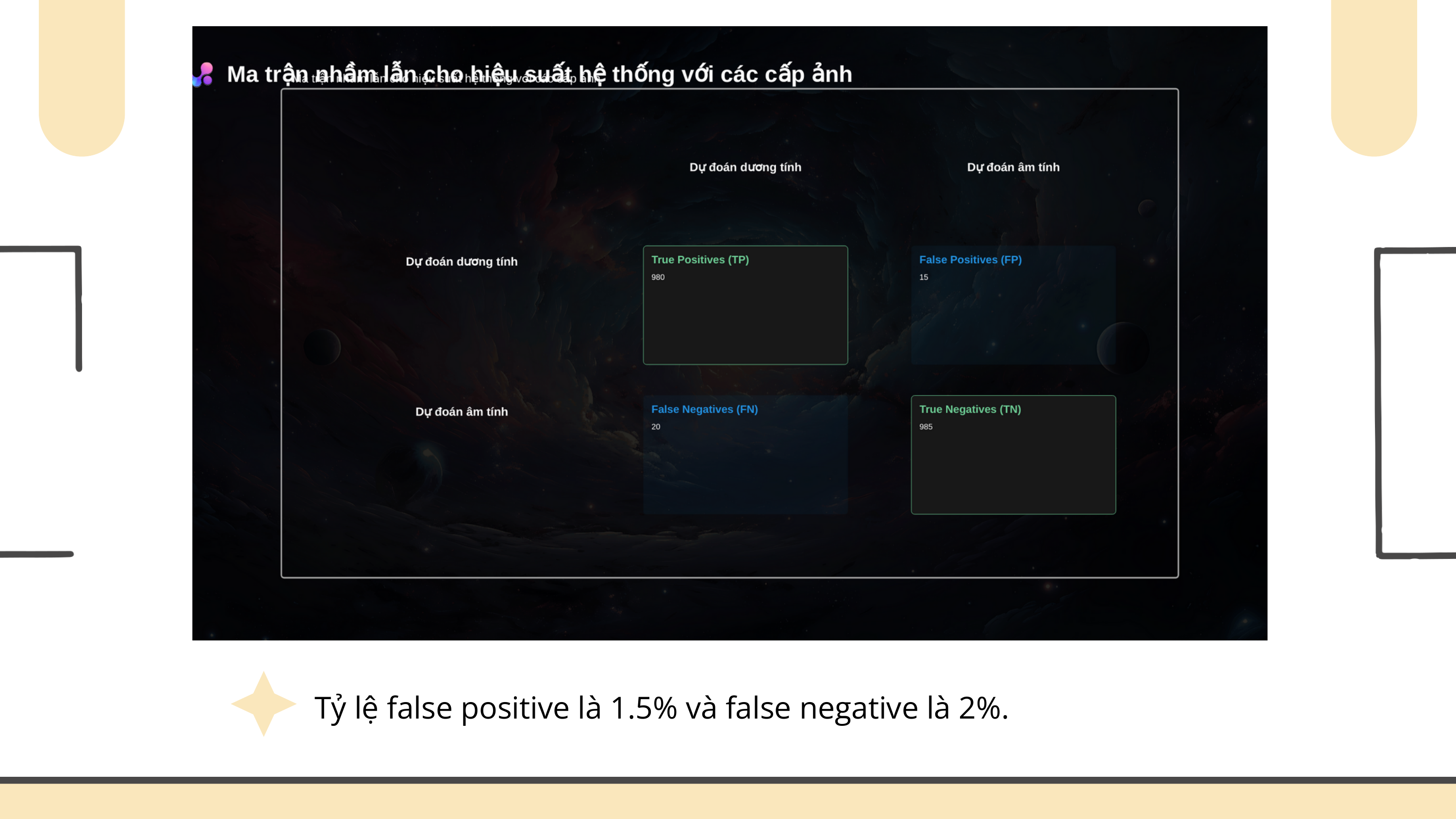

Tỷ lệ false positive là 1.5% và false negative là 2%.